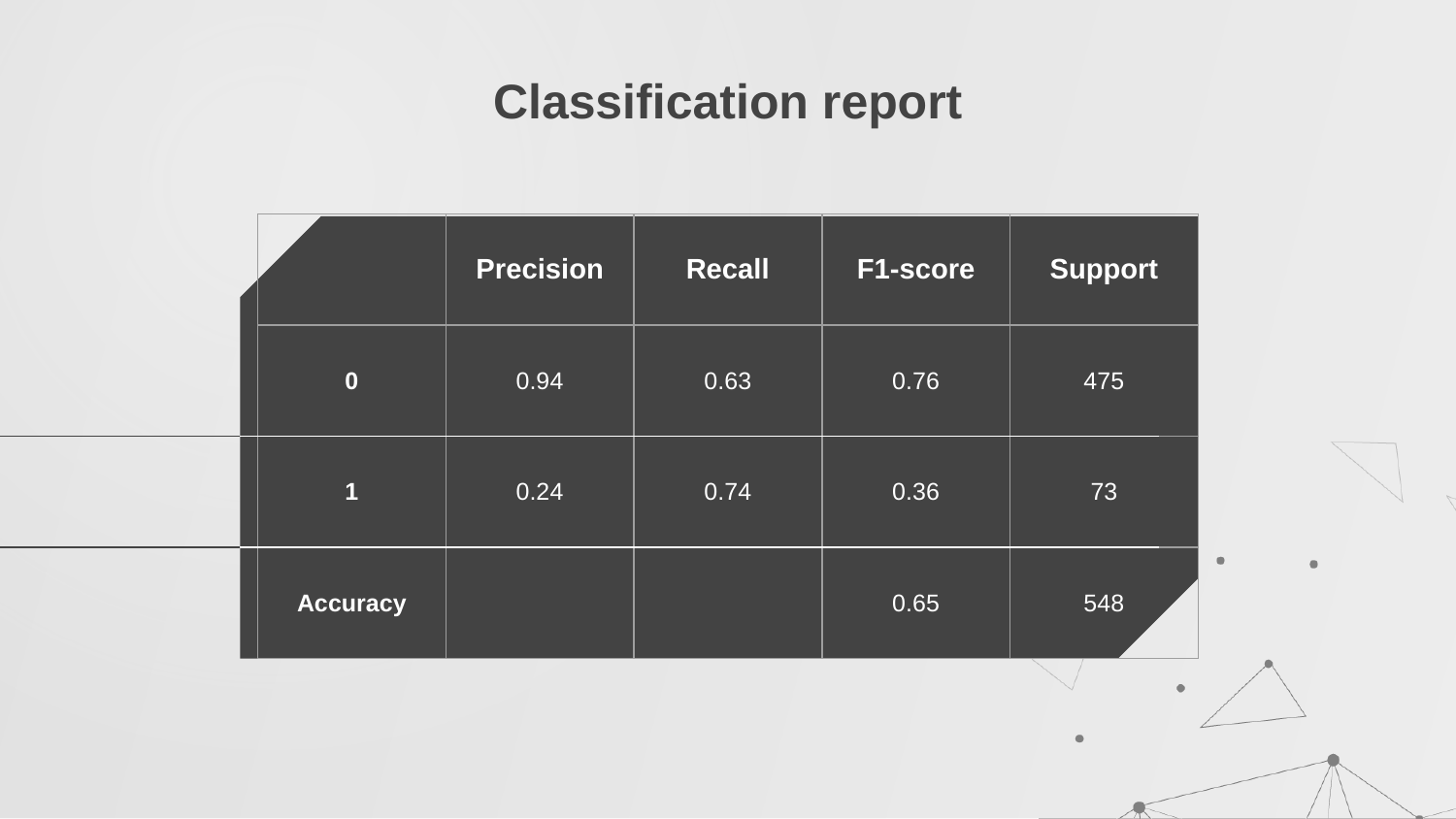

# Classification report
|  | Precision | Recall | F1-score | Support |
| --- | --- | --- | --- | --- |
| 0 | 0.94 | 0.63 | 0.76 | 475 |
| 1 | 0.24 | 0.74 | 0.36 | 73 |
| Accuracy |  |  | 0.65 | 548 |